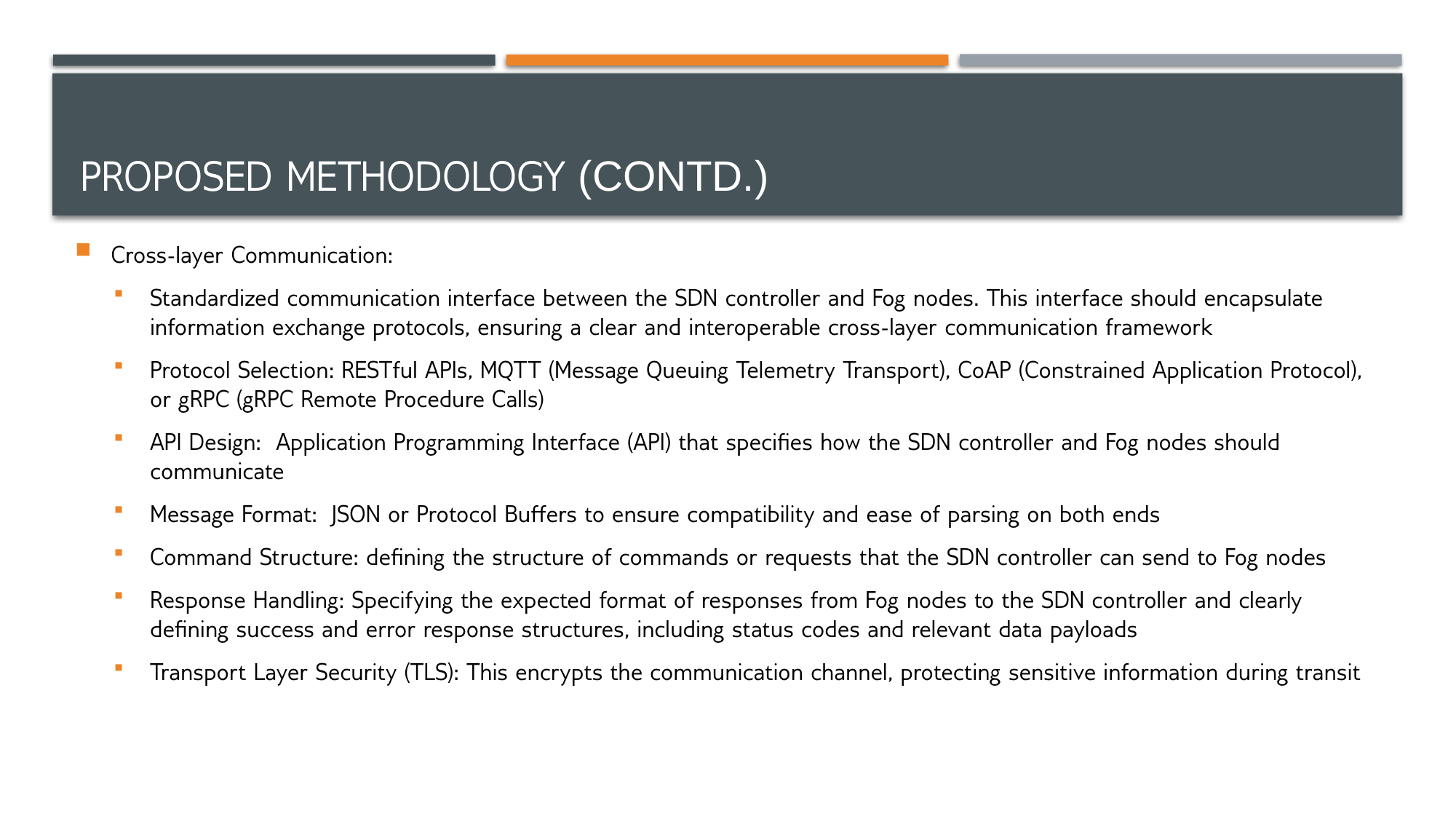

# PROPOSED METHODOLOGY (contd.)

Cross-layer Communication:
Standardized communication interface between the SDN controller and Fog nodes. This interface should encapsulate information exchange protocols, ensuring a clear and interoperable cross-layer communication framework
Protocol Selection: RESTful APIs, MQTT (Message Queuing Telemetry Transport), CoAP (Constrained Application Protocol), or gRPC (gRPC Remote Procedure Calls)
API Design:  Application Programming Interface (API) that specifies how the SDN controller and Fog nodes should communicate
Message Format:  JSON or Protocol Buffers to ensure compatibility and ease of parsing on both ends
Command Structure: defining the structure of commands or requests that the SDN controller can send to Fog nodes
Response Handling: Specifying the expected format of responses from Fog nodes to the SDN controller and clearly defining success and error response structures, including status codes and relevant data payloads
Transport Layer Security (TLS): This encrypts the communication channel, protecting sensitive information during transit